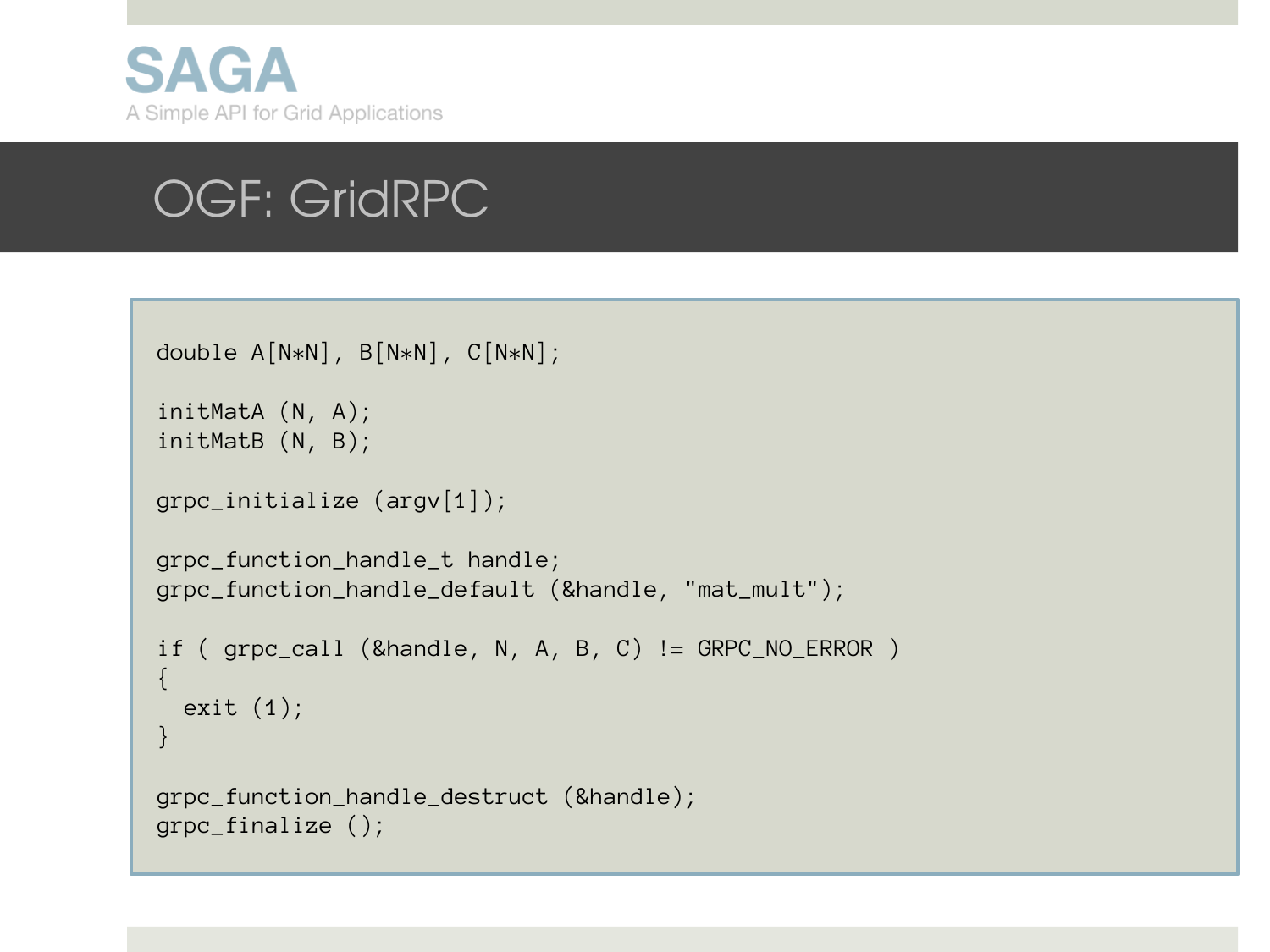

# OGF: GridRPC

 double A[N*N], B[N*N], C[N*N];

 initMatA (N, A);
 initMatB (N, B);

 grpc_initialize (argv[1]);

 grpc_function_handle_t handle;
 grpc_function_handle_default (&handle, "mat_mult");

 if ( grpc_call (&handle, N, A, B, C) != GRPC_NO_ERROR )
 {
   exit (1);
 }

 grpc_function_handle_destruct (&handle);
 grpc_finalize ();